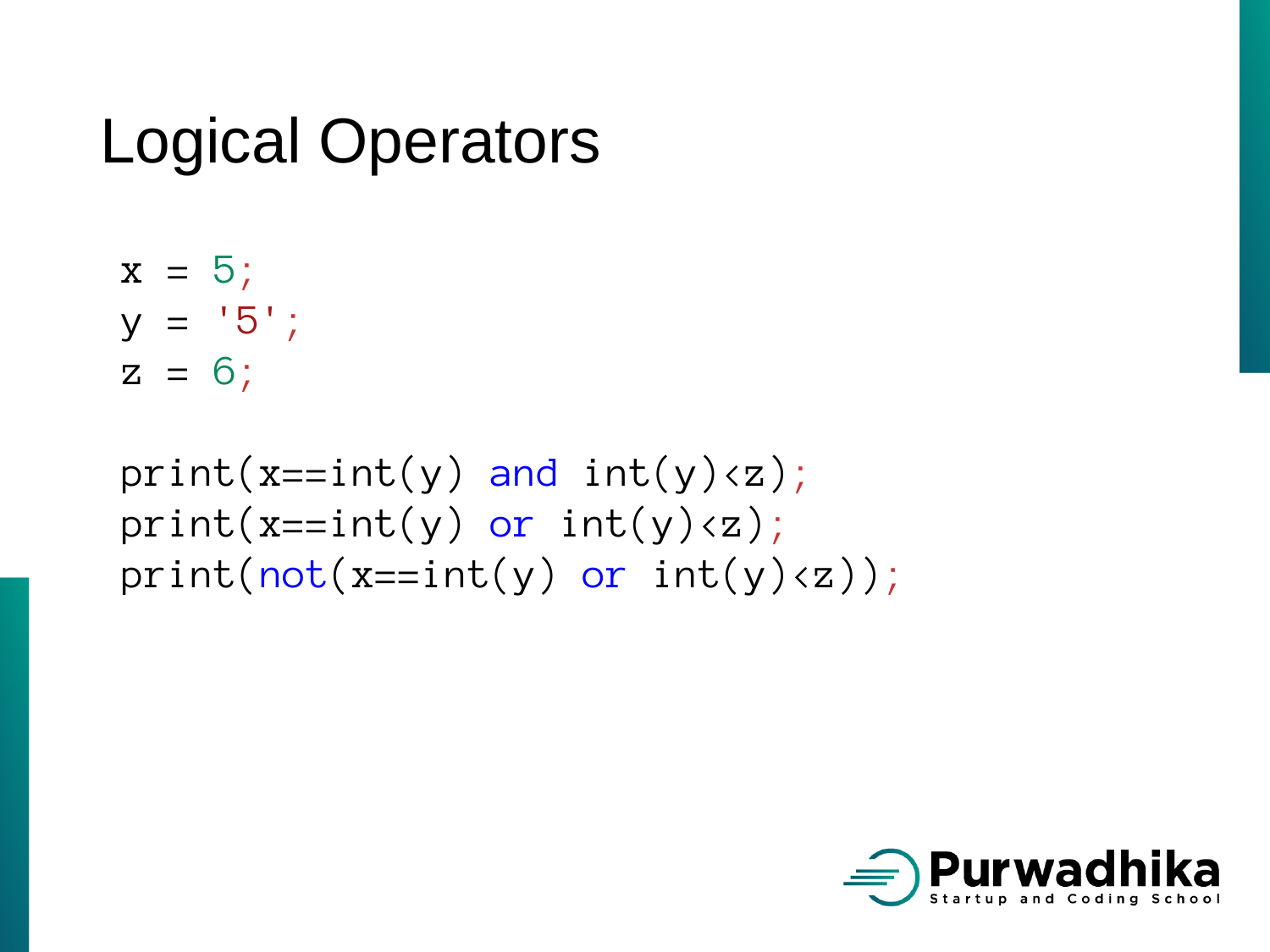

# Logical Operators
x = 5;
y = '5';
z = 6;
print(x==int(y) and int(y)<z);
print(x==int(y) or int(y)<z);
print(not(x==int(y) or int(y)<z));